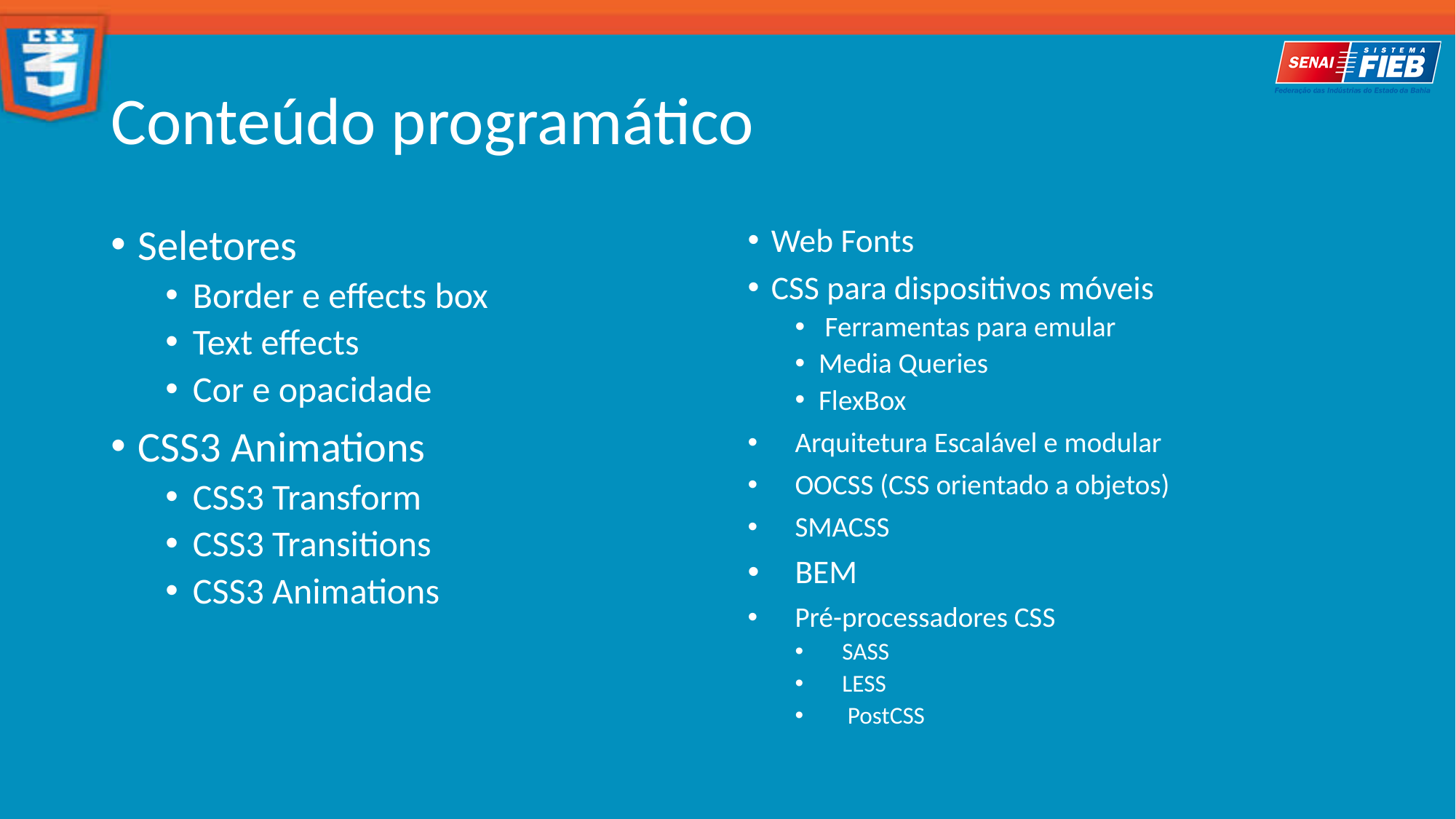

# Conteúdo programático
Seletores
Border e effects box
Text effects
Cor e opacidade
CSS3 Animations
CSS3 Transform
CSS3 Transitions
CSS3 Animations
Web Fonts
CSS para dispositivos móveis
 Ferramentas para emular
Media Queries
FlexBox
Arquitetura Escalável e modular
OOCSS (CSS orientado a objetos)
SMACSS
BEM
Pré-processadores CSS
SASS
LESS
 PostCSS